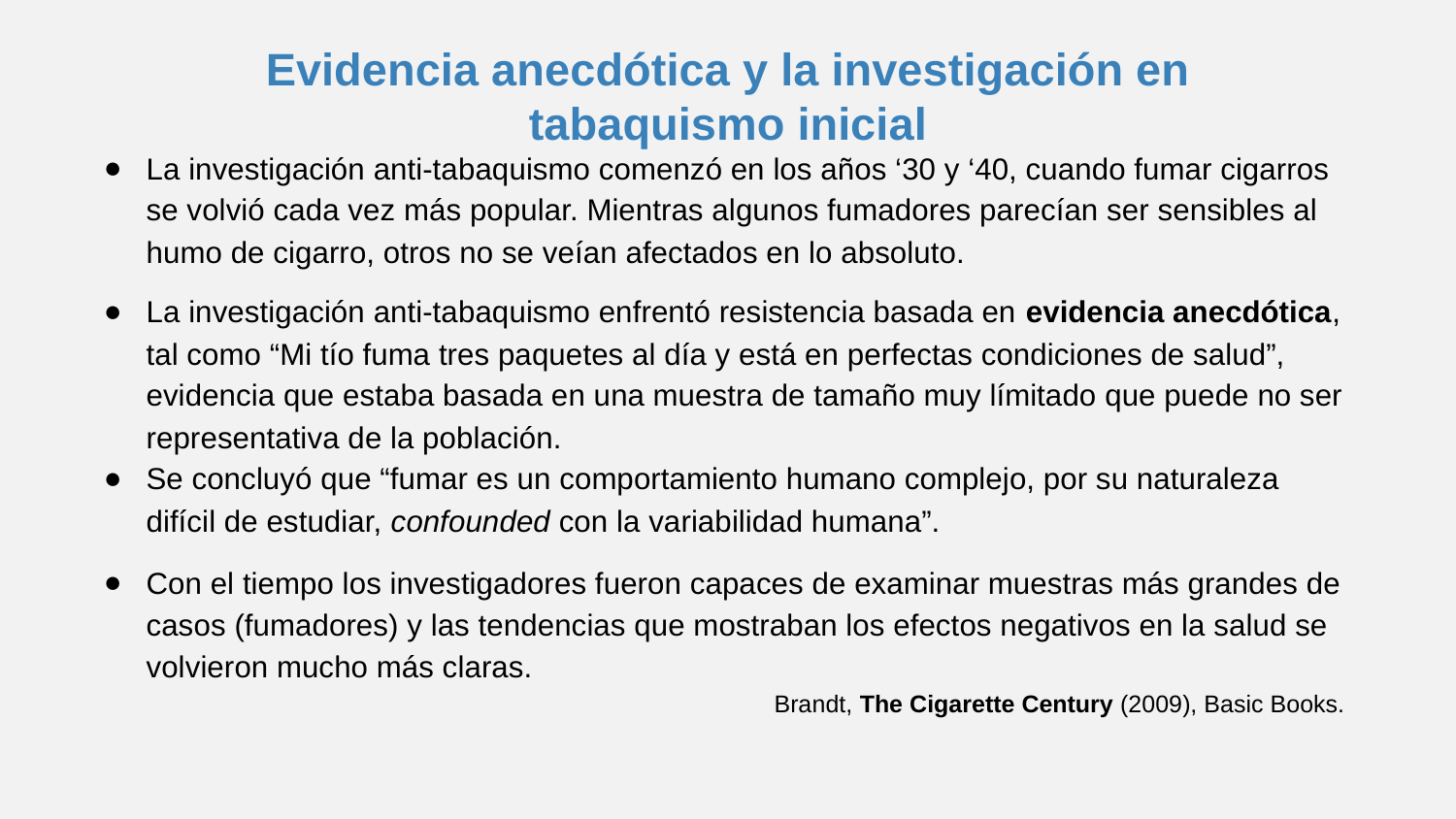

# Evidencia anecdótica y la investigación en tabaquismo inicial
La investigación anti-tabaquismo comenzó en los años ‘30 y ‘40, cuando fumar cigarros se volvió cada vez más popular. Mientras algunos fumadores parecían ser sensibles al humo de cigarro, otros no se veían afectados en lo absoluto.
La investigación anti-tabaquismo enfrentó resistencia basada en evidencia anecdótica, tal como “Mi tío fuma tres paquetes al día y está en perfectas condiciones de salud”, evidencia que estaba basada en una muestra de tamaño muy límitado que puede no ser representativa de la población.
Se concluyó que “fumar es un comportamiento humano complejo, por su naturaleza difícil de estudiar, confounded con la variabilidad humana”.
Con el tiempo los investigadores fueron capaces de examinar muestras más grandes de casos (fumadores) y las tendencias que mostraban los efectos negativos en la salud se volvieron mucho más claras.
Brandt, The Cigarette Century (2009), Basic Books.